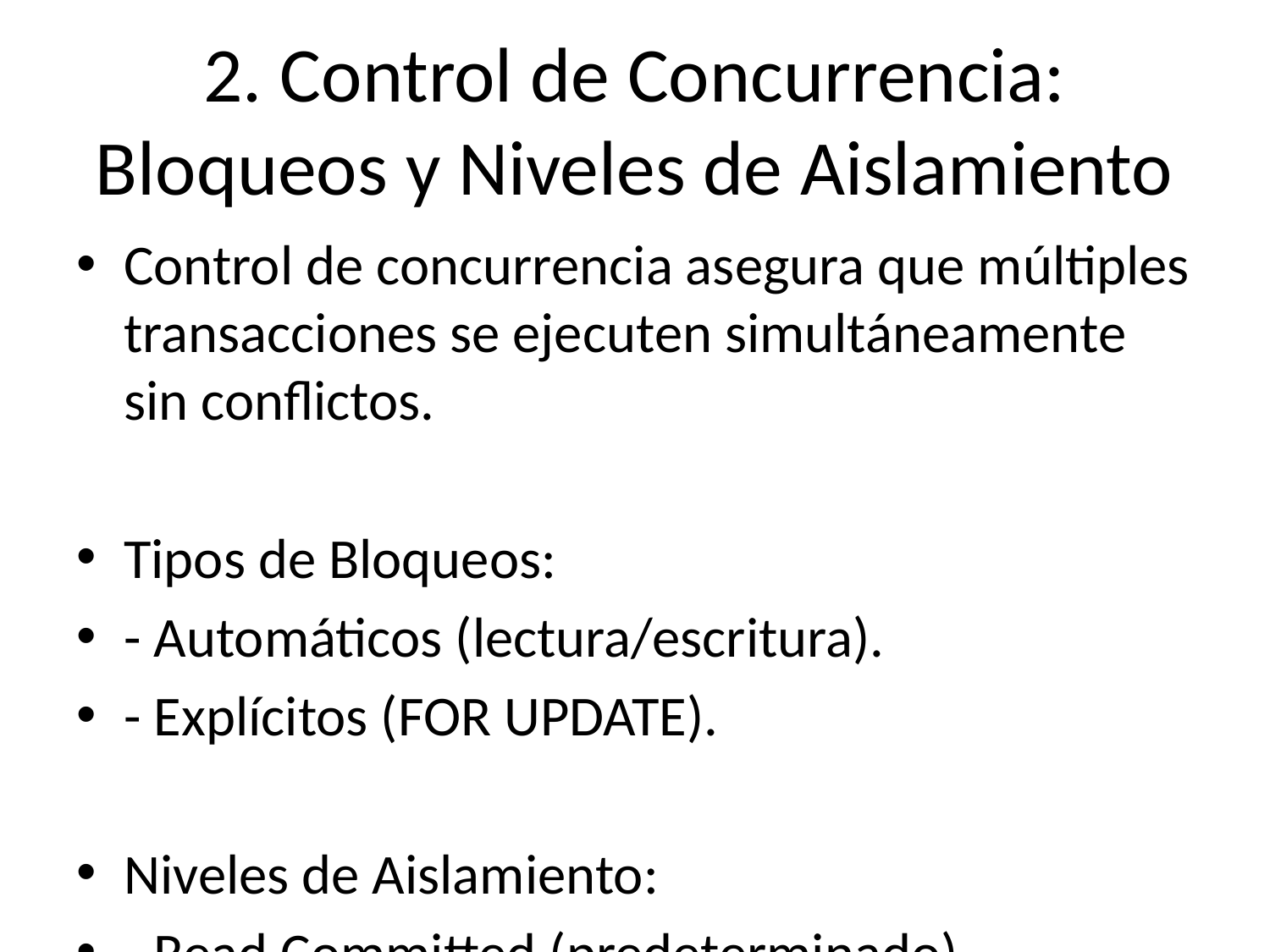

# 2. Control de Concurrencia: Bloqueos y Niveles de Aislamiento
Control de concurrencia asegura que múltiples transacciones se ejecuten simultáneamente sin conflictos.

Tipos de Bloqueos:
- Automáticos (lectura/escritura).
- Explícitos (FOR UPDATE).

Niveles de Aislamiento:
- Read Committed (predeterminado).
- Repeatable Read (lecturas consistentes).
- Serializable (máxima protección).